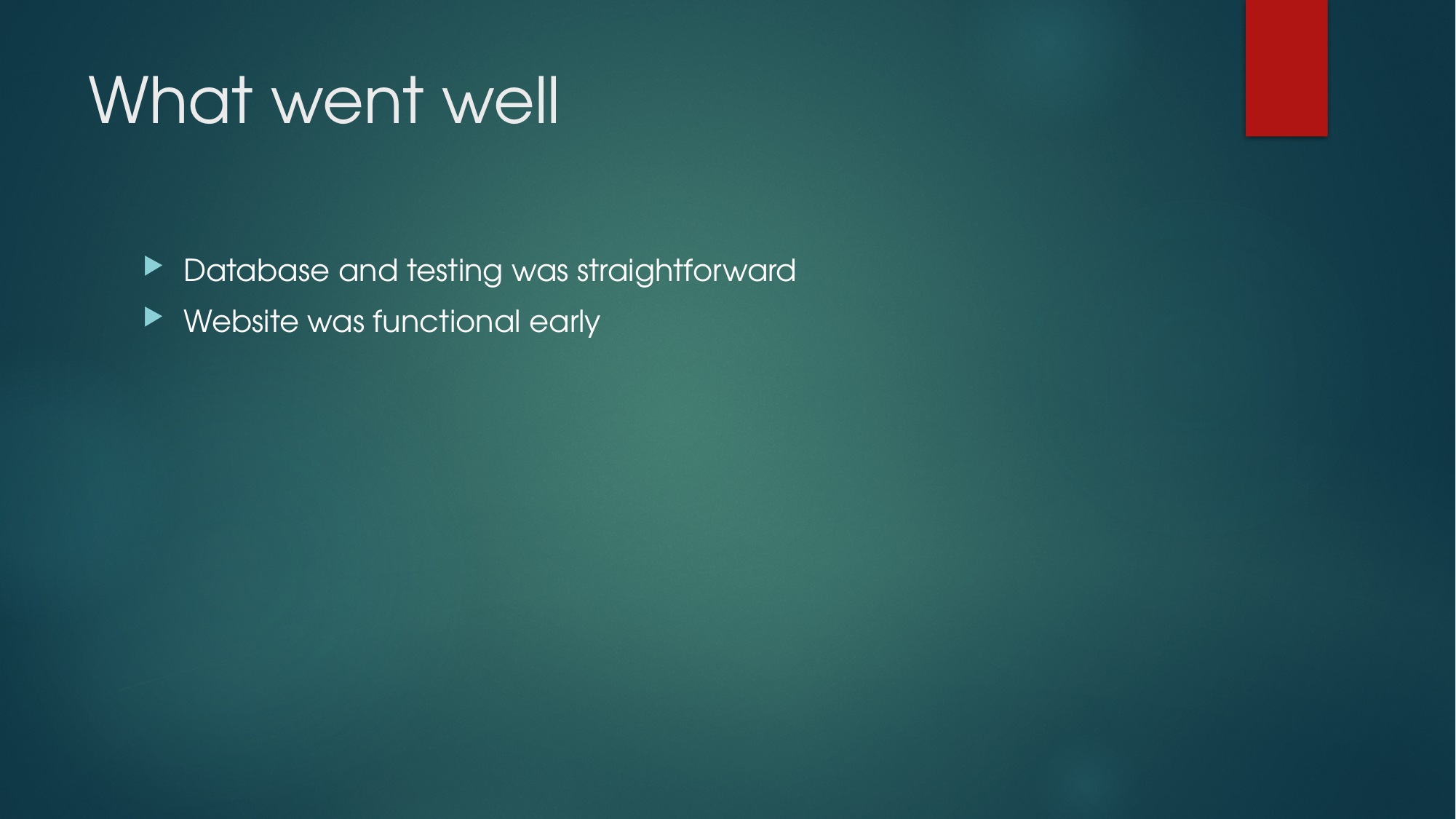

# What went well
Database and testing was straightforward
Website was functional early